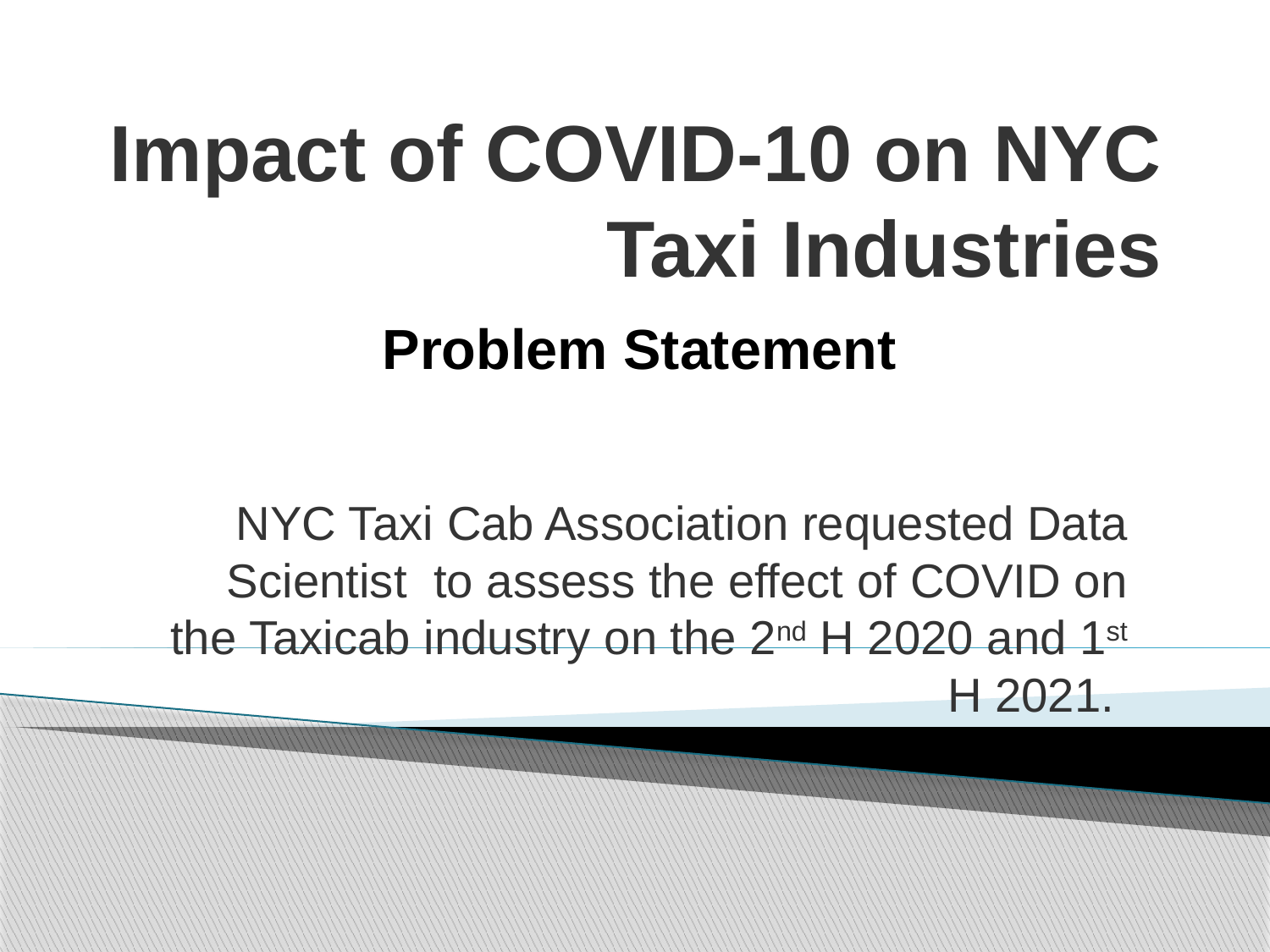

# Impact of COVID-10 on NYC Taxi Industries
Problem Statement
NYC Taxi Cab Association requested Data Scientist  to assess the effect of COVID on the Taxicab industry on the 2nd H 2020 and 1st H 2021.